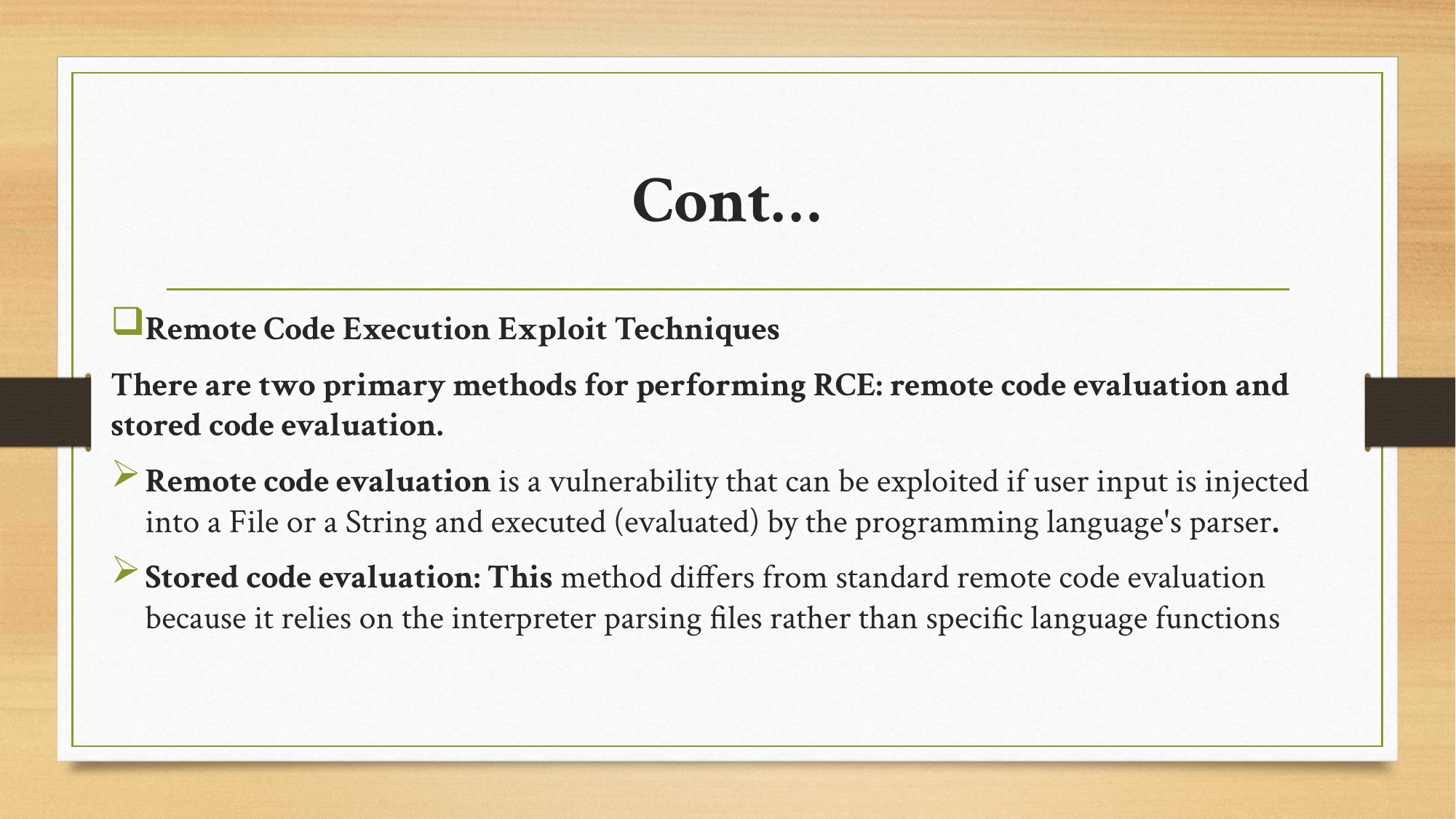

# Cont…
Remote Code Execution Exploit Techniques
There are two primary methods for performing RCE: remote code evaluation and stored code evaluation.
Remote code evaluation is a vulnerability that can be exploited if user input is injected into a File or a String and executed (evaluated) by the programming language's parser.
Stored code evaluation: This method differs from standard remote code evaluation because it relies on the interpreter parsing files rather than specific language functions